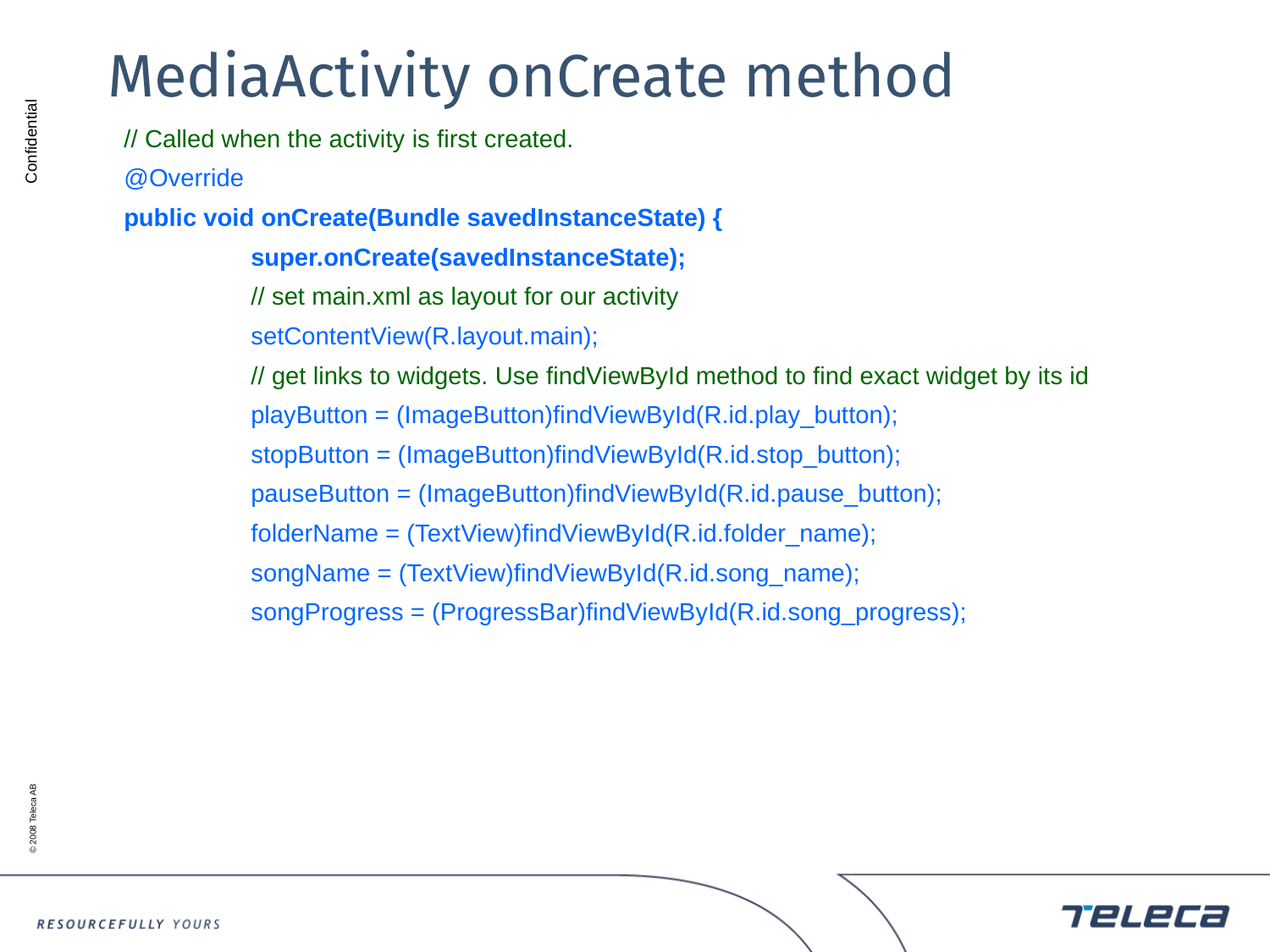

# MediaActivity onCreate method
	// Called when the activity is first created.
	@Override
	public void onCreate(Bundle savedInstanceState) {
		super.onCreate(savedInstanceState);
		// set main.xml as layout for our activity
		setContentView(R.layout.main);
		// get links to widgets. Use findViewById method to find exact widget by its id
		playButton = (ImageButton)findViewById(R.id.play_button);
		stopButton = (ImageButton)findViewById(R.id.stop_button);
		pauseButton = (ImageButton)findViewById(R.id.pause_button);
		folderName = (TextView)findViewById(R.id.folder_name);
		songName = (TextView)findViewById(R.id.song_name);
		songProgress = (ProgressBar)findViewById(R.id.song_progress);